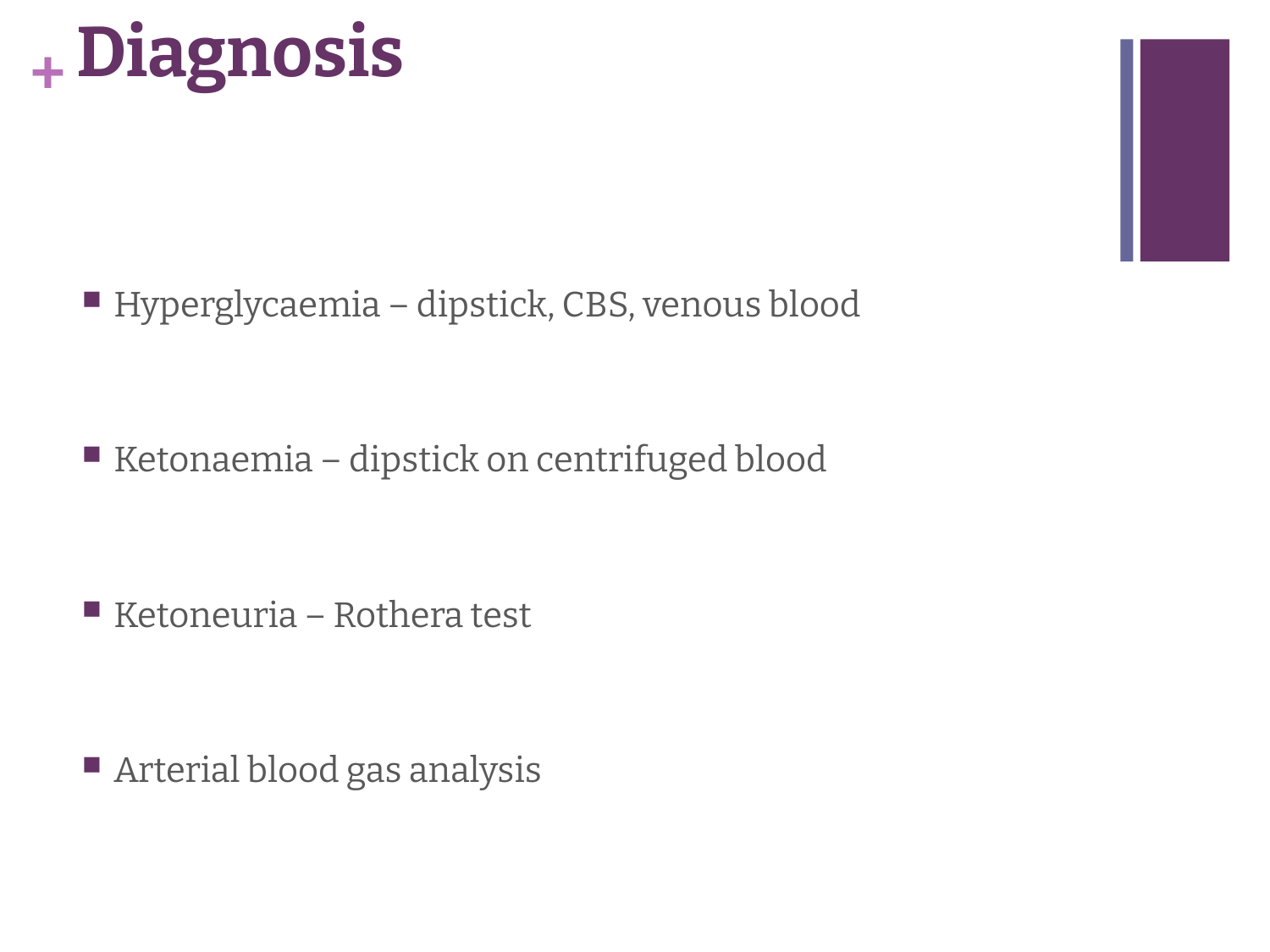

# Diagnosis
Hyperglycaemia – dipstick, CBS, venous blood

Ketonaemia – dipstick on centrifuged blood

Ketoneuria – Rothera test

Arterial blood gas analysis